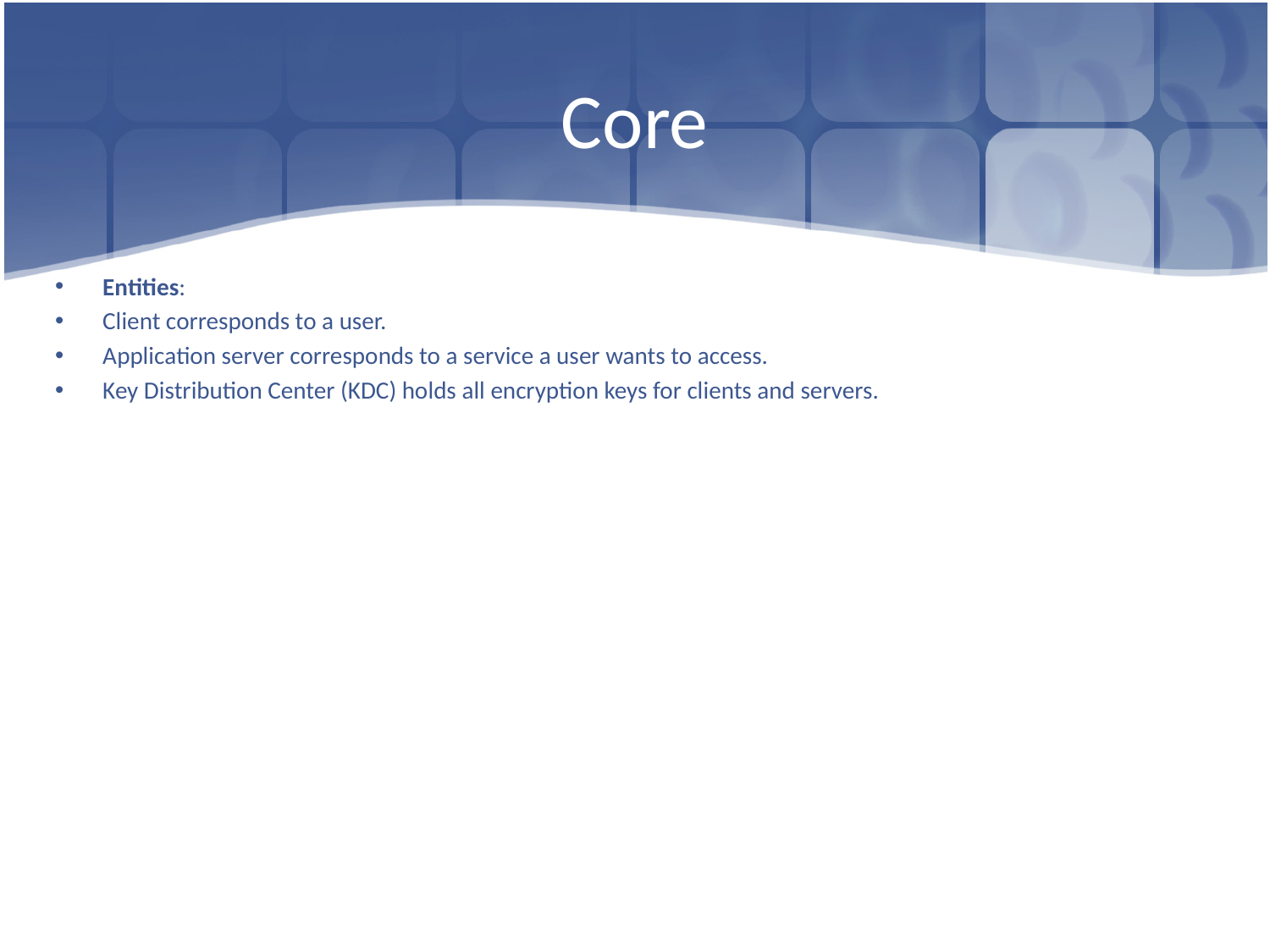

# Core
Entities:
Client corresponds to a user.
Application server corresponds to a service a user wants to access.
Key Distribution Center (KDC) holds all encryption keys for clients and servers.